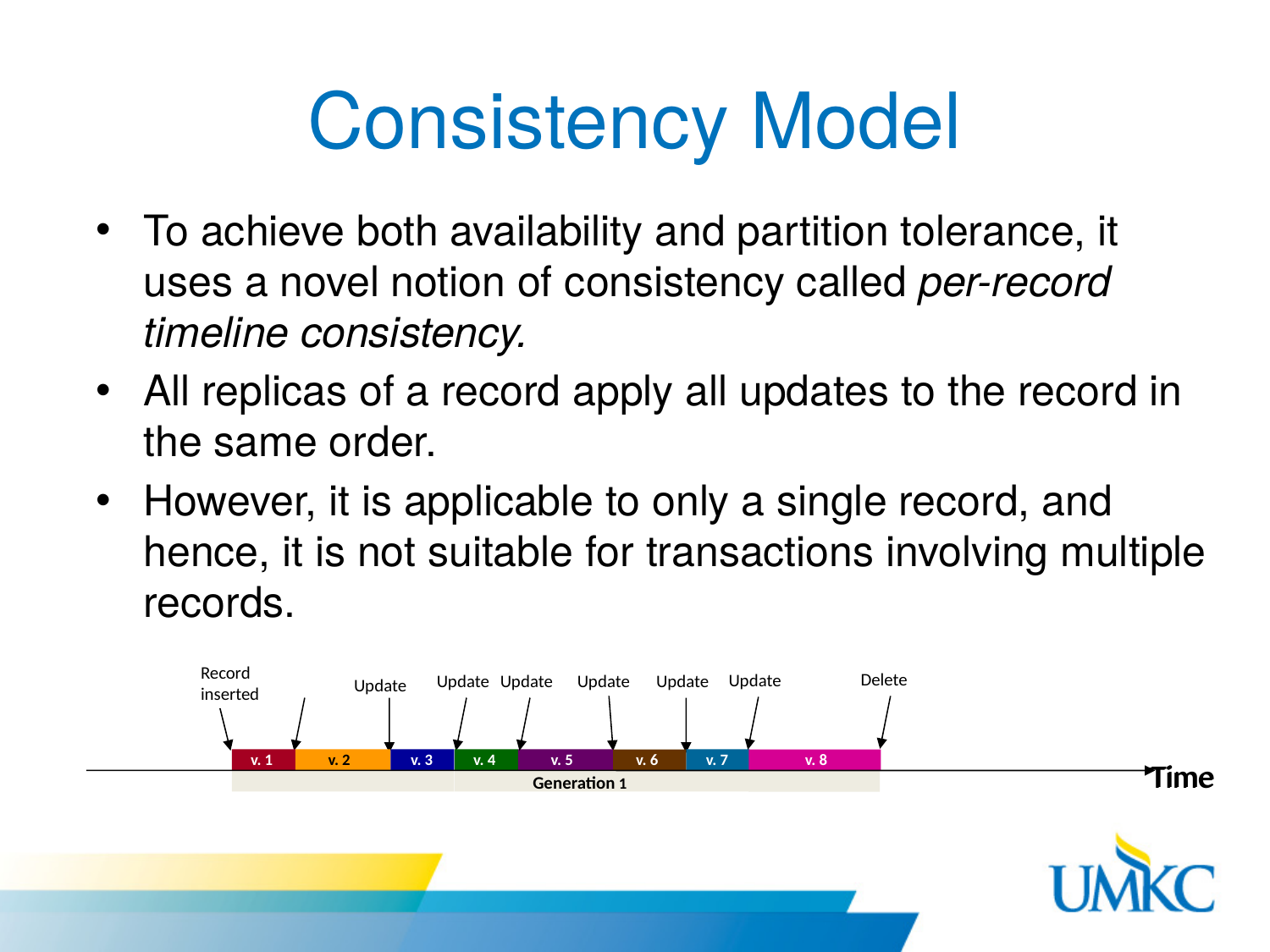

# Consistency Model
To achieve both availability and partition tolerance, it uses a novel notion of consistency called per-record timeline consistency.
All replicas of a record apply all updates to the record in the same order.
However, it is applicable to only a single record, and hence, it is not suitable for transactions involving multiple records.

Record inserted
Delete
Update
Update
Update
Update
Update
Update

Update
v. 2
v. 5
v. 1
v. 3
v. 4
v. 6
v. 7
v. 8
Time

Time
Generation 1